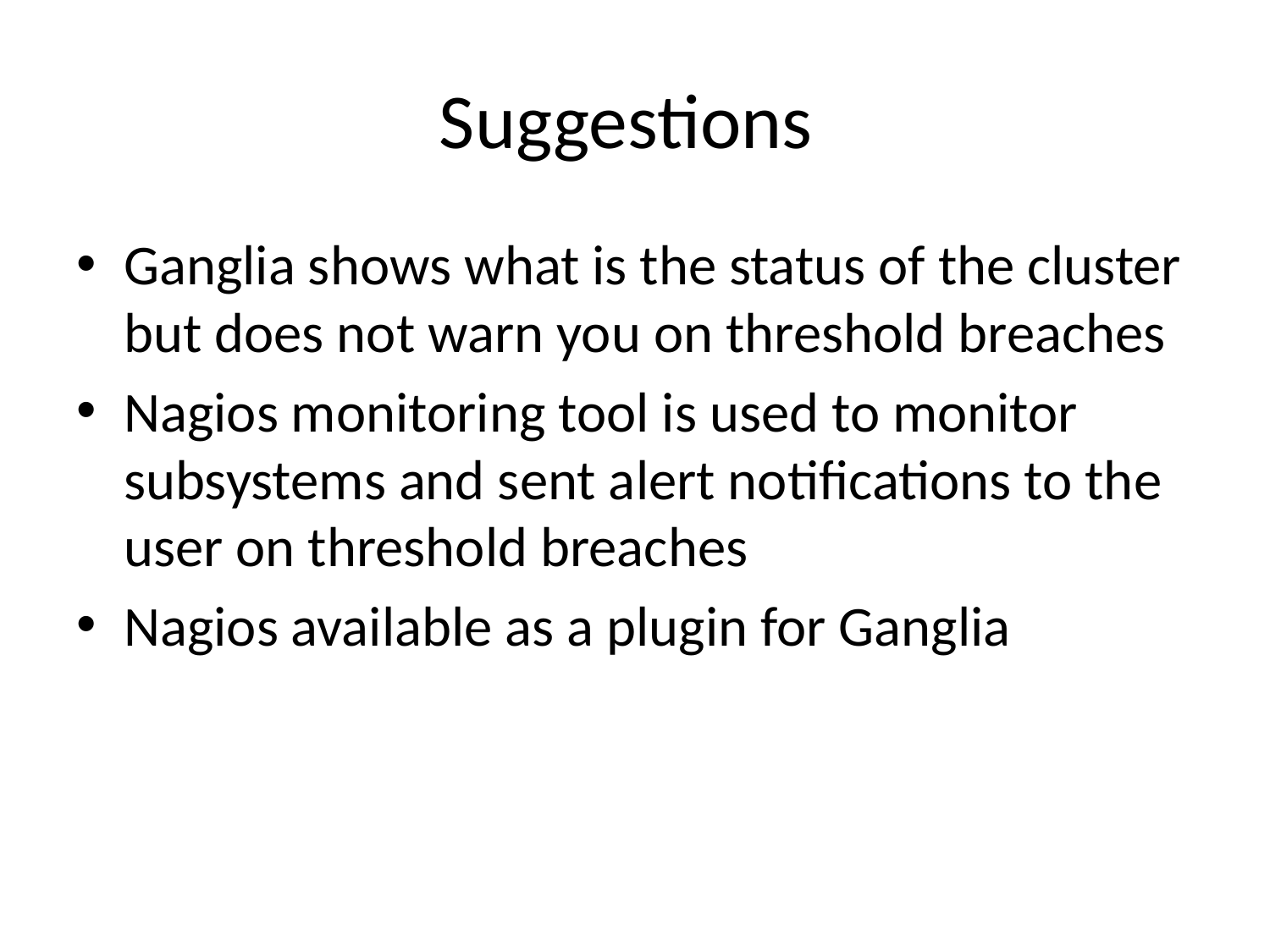

# Suggestions
Ganglia shows what is the status of the cluster but does not warn you on threshold breaches
Nagios monitoring tool is used to monitor subsystems and sent alert notifications to the user on threshold breaches
Nagios available as a plugin for Ganglia